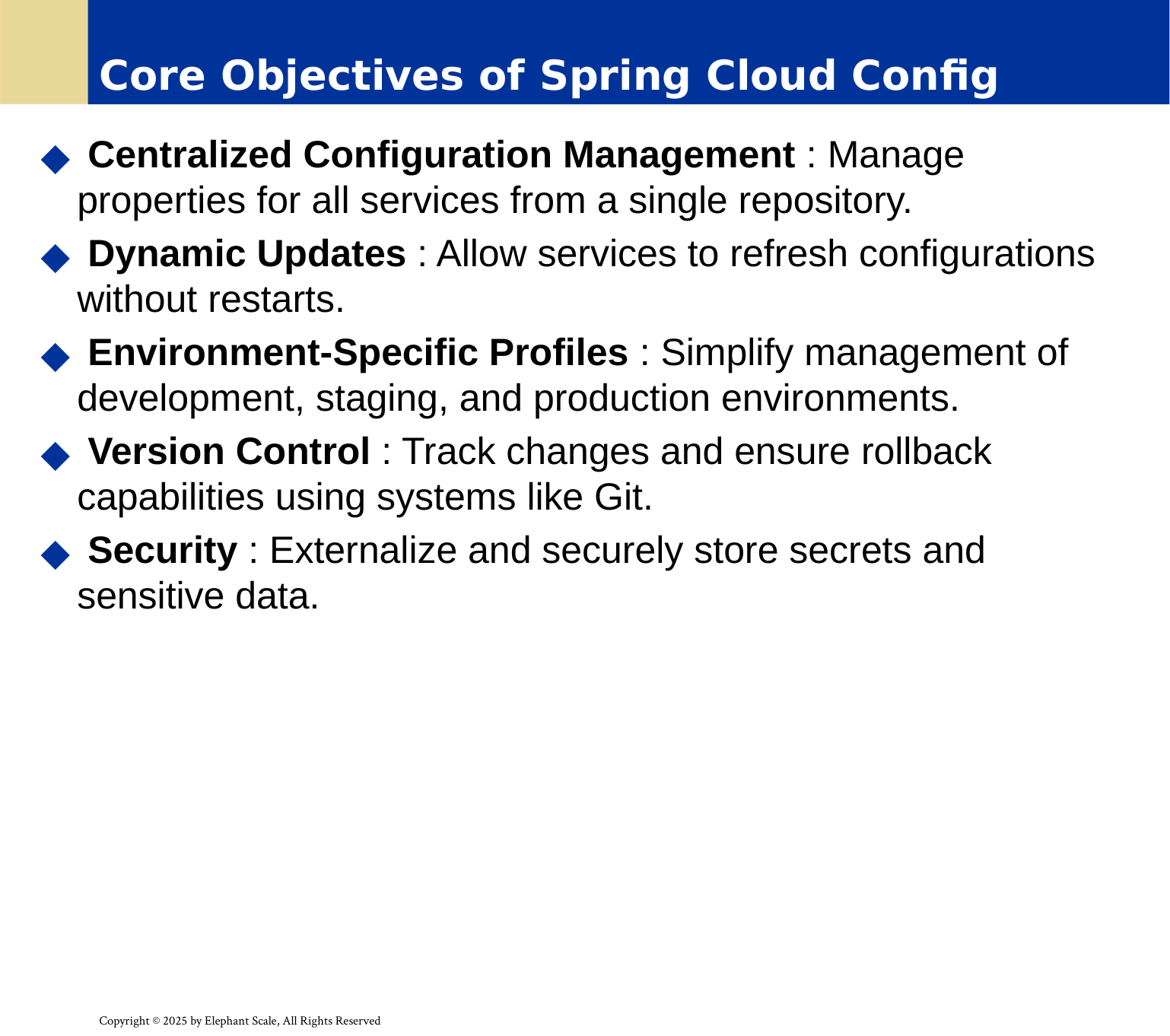

# Core Objectives of Spring Cloud Config
 Centralized Configuration Management : Manage properties for all services from a single repository.
 Dynamic Updates : Allow services to refresh configurations without restarts.
 Environment-Specific Profiles : Simplify management of development, staging, and production environments.
 Version Control : Track changes and ensure rollback capabilities using systems like Git.
 Security : Externalize and securely store secrets and sensitive data.
Copyright © 2025 by Elephant Scale, All Rights Reserved